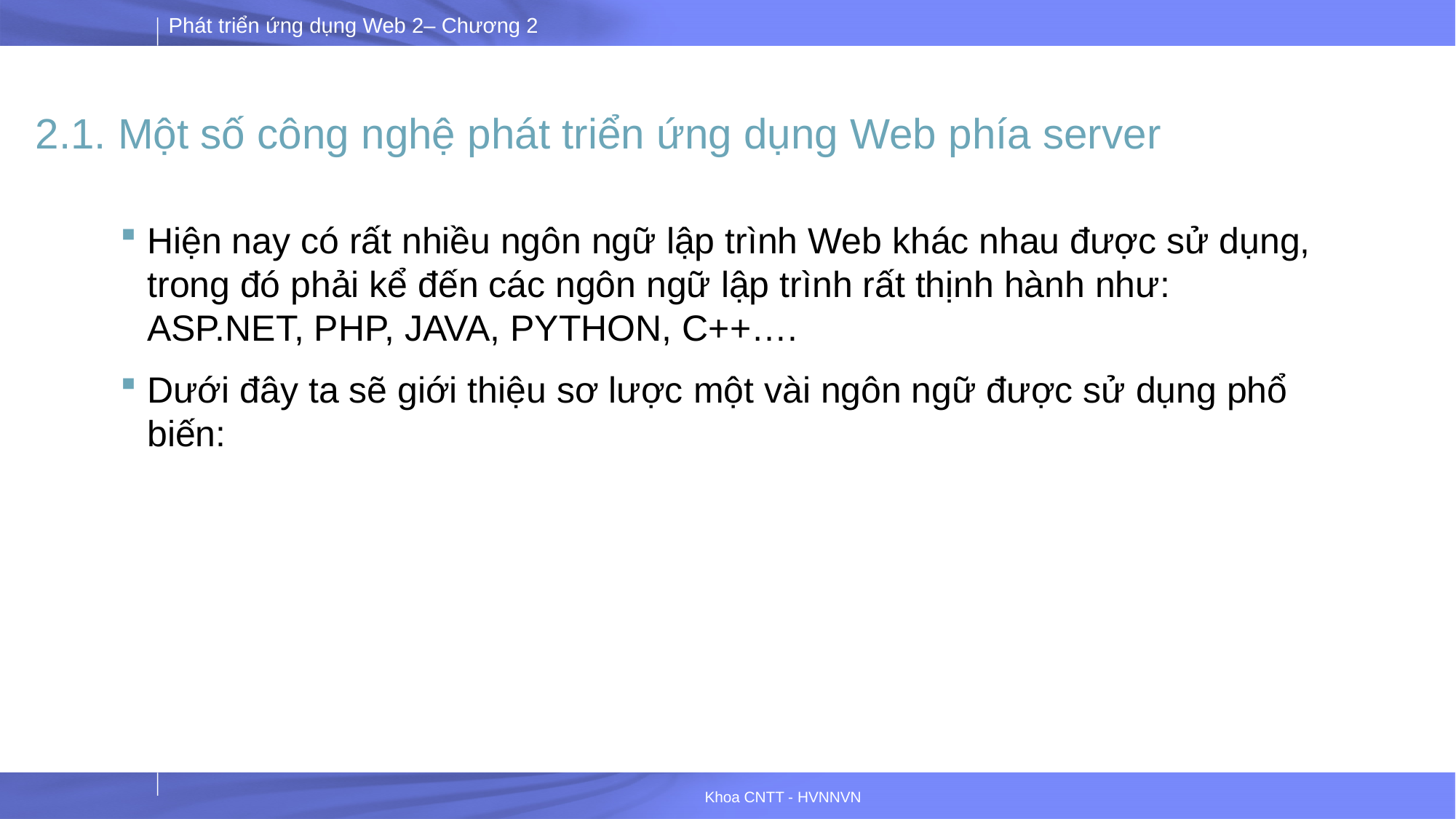

# 2.1. Một số công nghệ phát triển ứng dụng Web phía server
Hiện nay có rất nhiều ngôn ngữ lập trình Web khác nhau được sử dụng, trong đó phải kể đến các ngôn ngữ lập trình rất thịnh hành như: ASP.NET, PHP, JAVA, PYTHON, C++….
Dưới đây ta sẽ giới thiệu sơ lược một vài ngôn ngữ được sử dụng phổ biến: